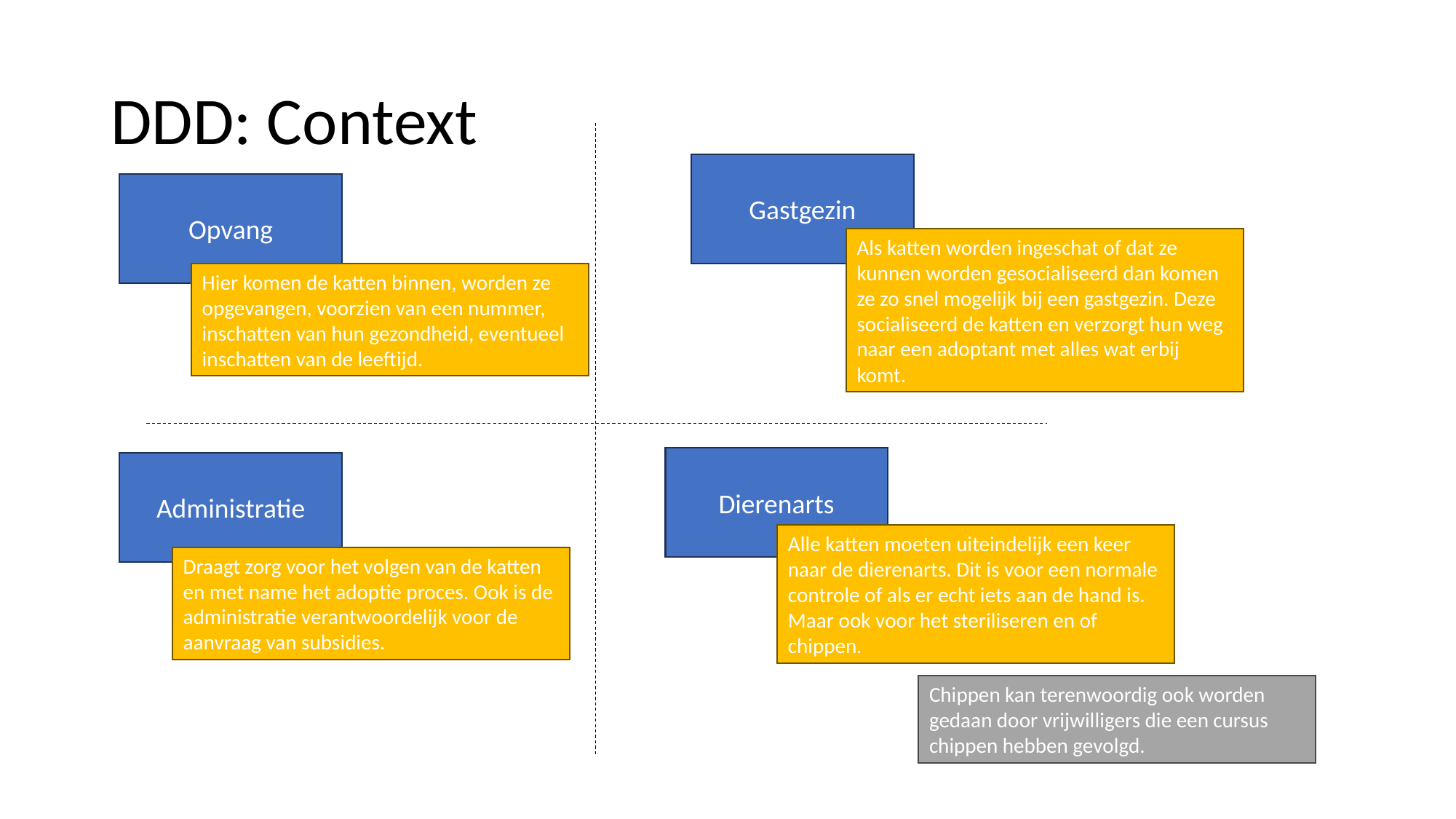

# DDD: Context
Gastgezin
Opvang
Als katten worden ingeschat of dat ze kunnen worden gesocialiseerd dan komen ze zo snel mogelijk bij een gastgezin. Deze socialiseerd de katten en verzorgt hun weg naar een adoptant met alles wat erbij komt.
Hier komen de katten binnen, worden ze opgevangen, voorzien van een nummer, inschatten van hun gezondheid, eventueel inschatten van de leeftijd.
Dierenarts
Administratie
Alle katten moeten uiteindelijk een keer naar de dierenarts. Dit is voor een normale controle of als er echt iets aan de hand is. Maar ook voor het steriliseren en of chippen.
Draagt zorg voor het volgen van de katten en met name het adoptie proces. Ook is de administratie verantwoordelijk voor de aanvraag van subsidies.
Chippen kan terenwoordig ook worden gedaan door vrijwilligers die een cursus chippen hebben gevolgd.